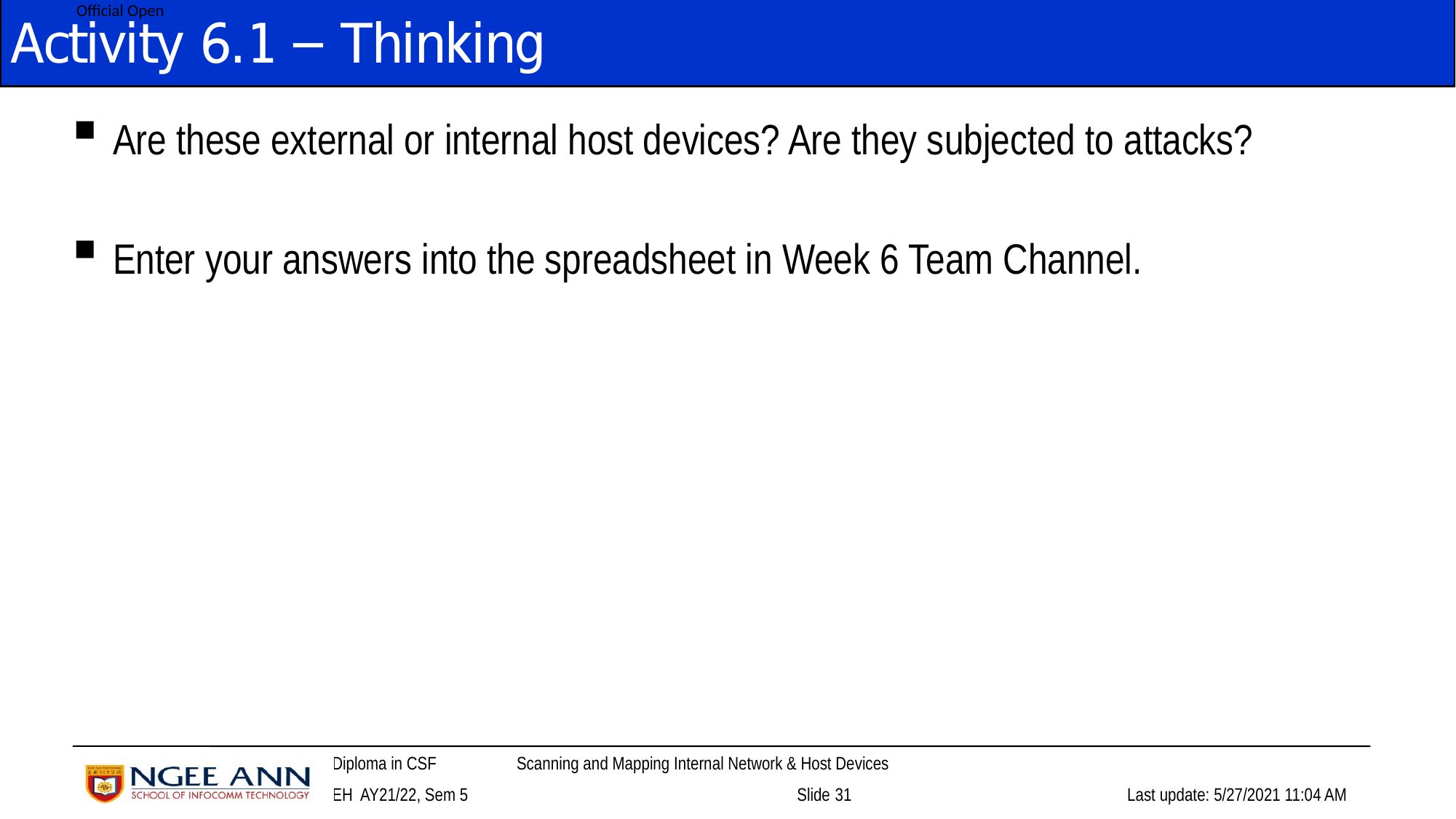

# Activity 6.1 – Thinking
Are these external or internal host devices? Are they subjected to attacks?

Enter your answers into the spreadsheet in Week 6 Team Channel.